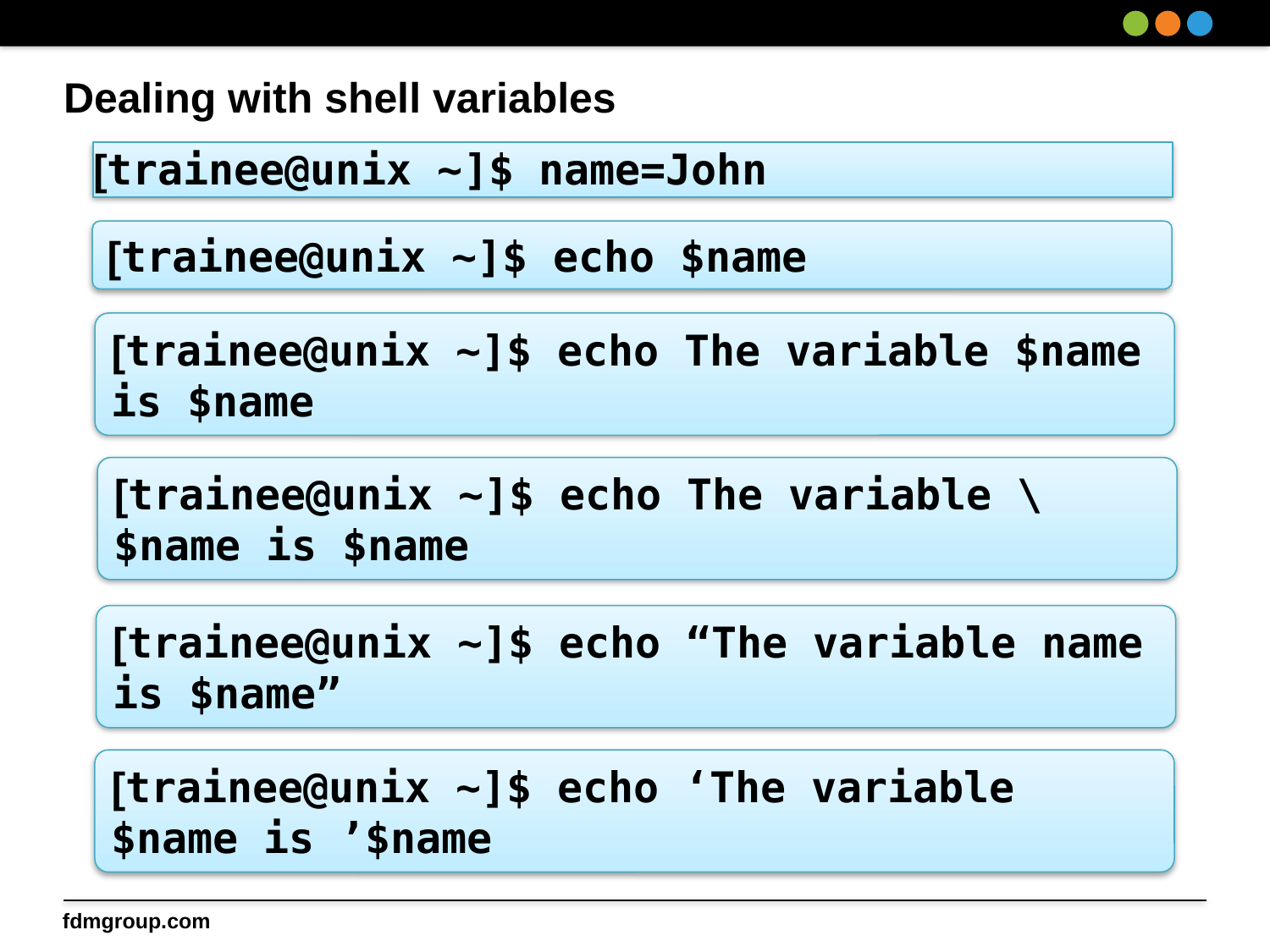

# Dealing with shell variables
[trainee@unix ~]$ name=John
[trainee@unix ~]$ echo $name
[trainee@unix ~]$ echo The variable $name is $name
[trainee@unix ~]$ echo The variable \$name is $name
[trainee@unix ~]$ echo “The variable name is $name”
[trainee@unix ~]$ echo ‘The variable $name is ’$name